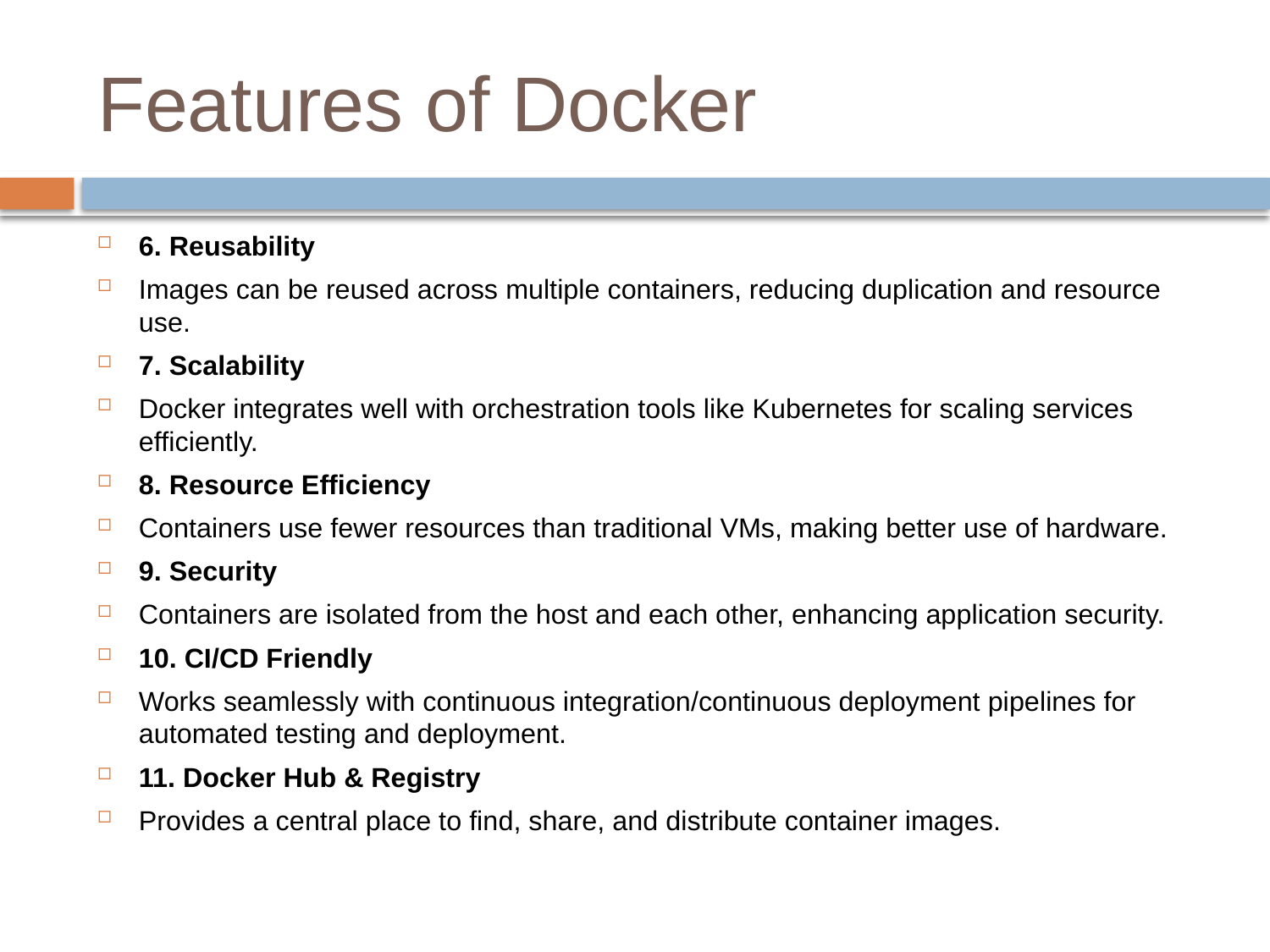

# Features of Docker
6. Reusability
Images can be reused across multiple containers, reducing duplication and resource use.
7. Scalability
Docker integrates well with orchestration tools like Kubernetes for scaling services efficiently.
8. Resource Efficiency
Containers use fewer resources than traditional VMs, making better use of hardware.
9. Security
Containers are isolated from the host and each other, enhancing application security.
10. CI/CD Friendly
Works seamlessly with continuous integration/continuous deployment pipelines for automated testing and deployment.
11. Docker Hub & Registry
Provides a central place to find, share, and distribute container images.